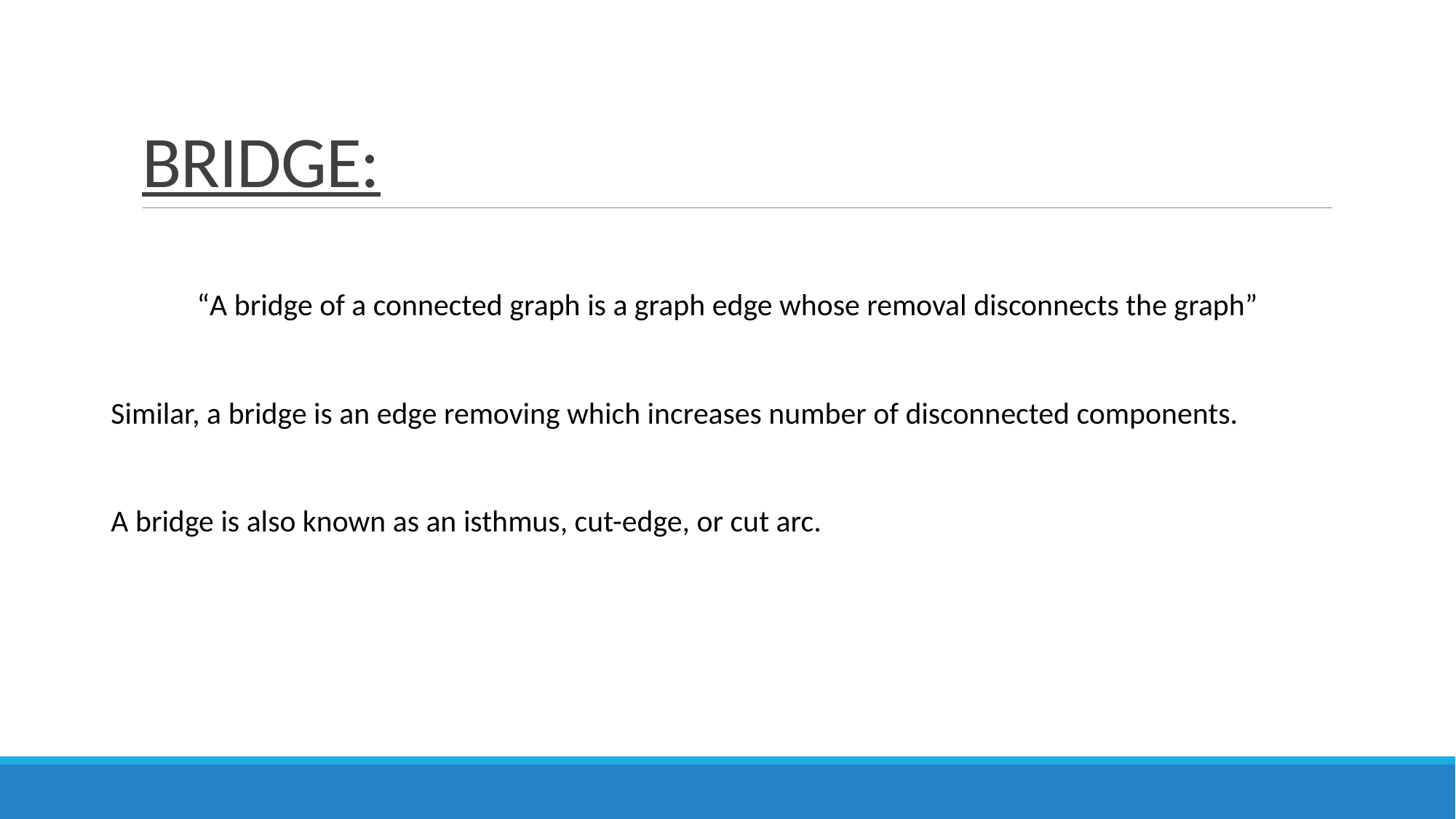

# BRIDGE:

“A bridge of a connected graph is a graph edge whose removal disconnects the graph”

Similar, a bridge is an edge removing which increases number of disconnected components.

A bridge is also known as an isthmus, cut-edge, or cut arc.